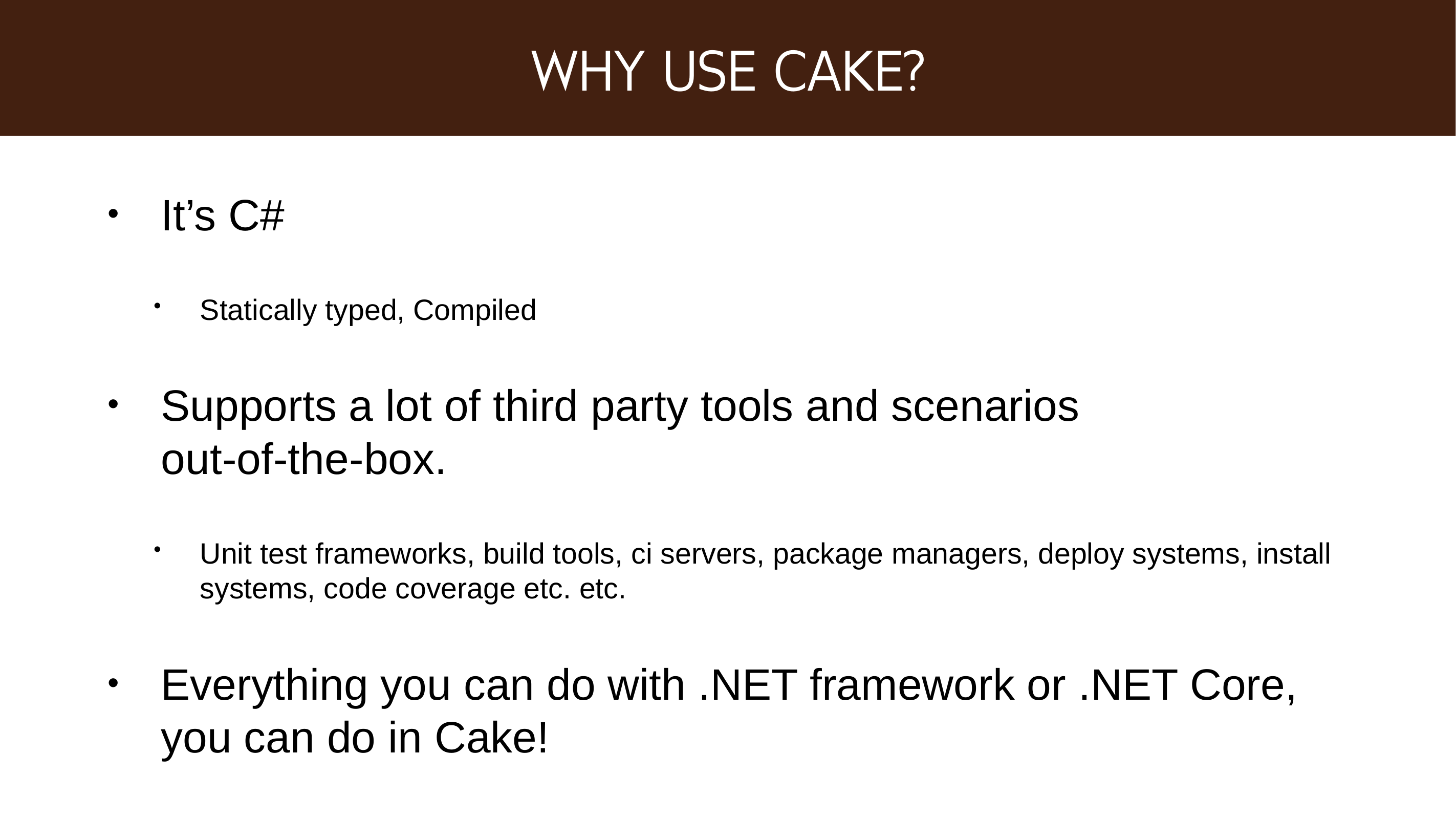

# Why use cake?
It’s C#
Statically typed, Compiled
Supports a lot of third party tools and scenarios
out-of-the-box.
Unit test frameworks, build tools, ci servers, package managers, deploy systems, install systems, code coverage etc. etc.
Everything you can do with .NET framework or .NET Core, you can do in Cake!